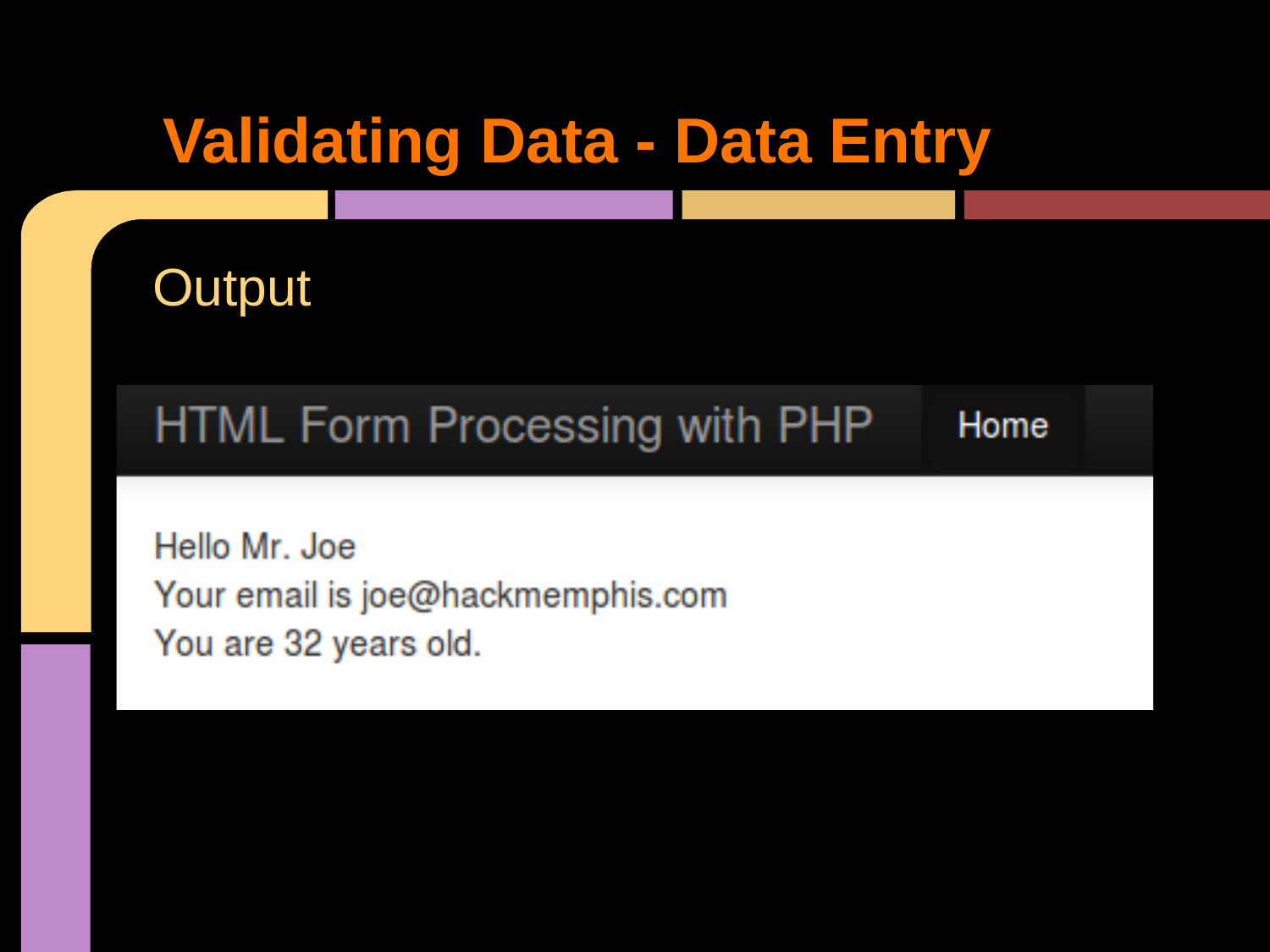

# Validating Data - Data Entry
Output